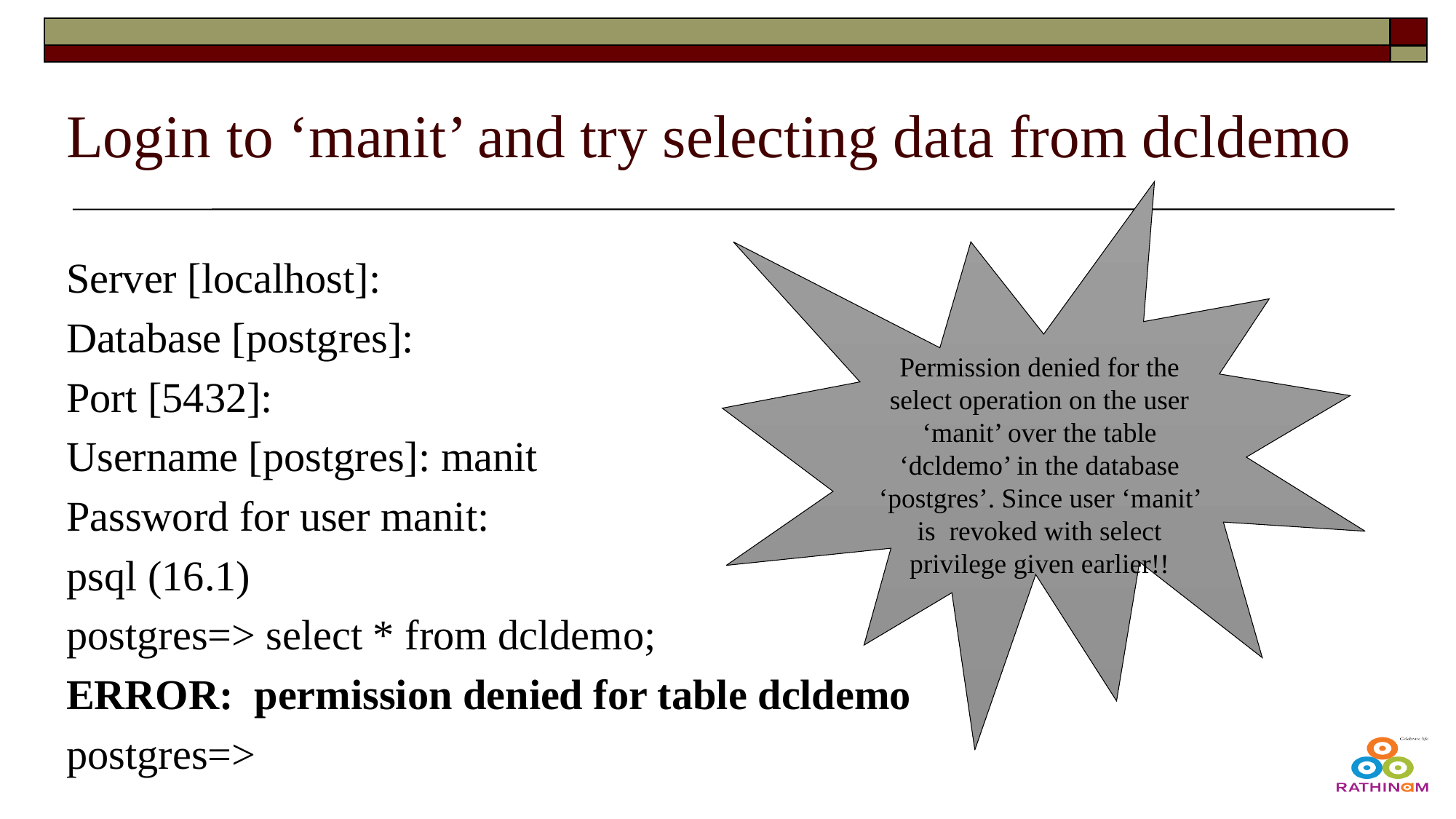

# Login to ‘manit’ and try selecting data from dcldemo

Permission denied for the select operation on the user ‘manit’ over the table ‘dcldemo’ in the database ‘postgres’. Since user ‘manit’ is  revoked with select privilege given earlier!!
Server [localhost]:
Database [postgres]:
Port [5432]:
Username [postgres]: manit
Password for user manit:
psql (16.1)
postgres=> select * from dcldemo;
ERROR:  permission denied for table dcldemo
postgres=>